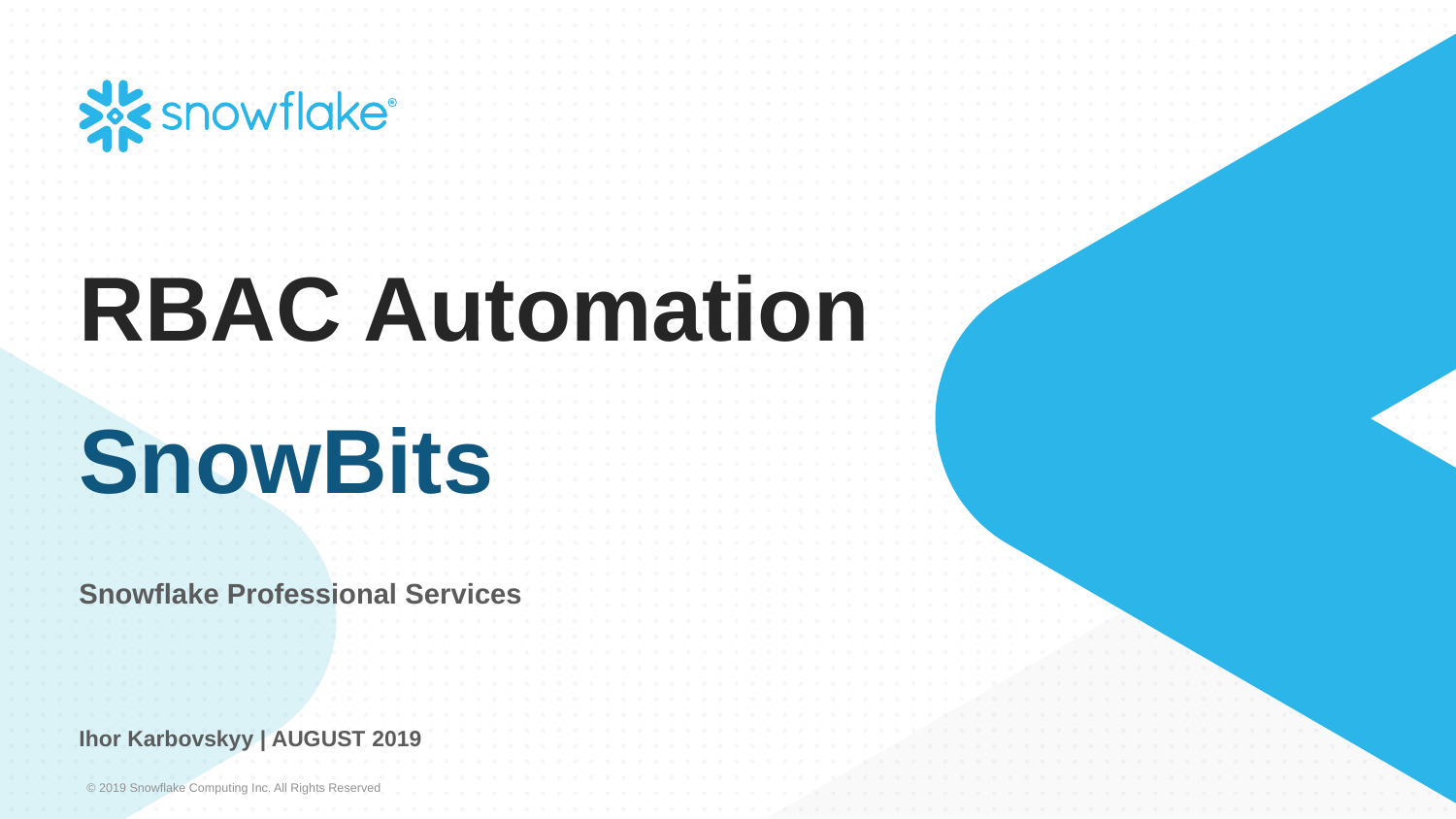

RBAC Automation

SnowBits

Snowflake Professional Services
Ihor Karbovskyy | AUGUST 2019